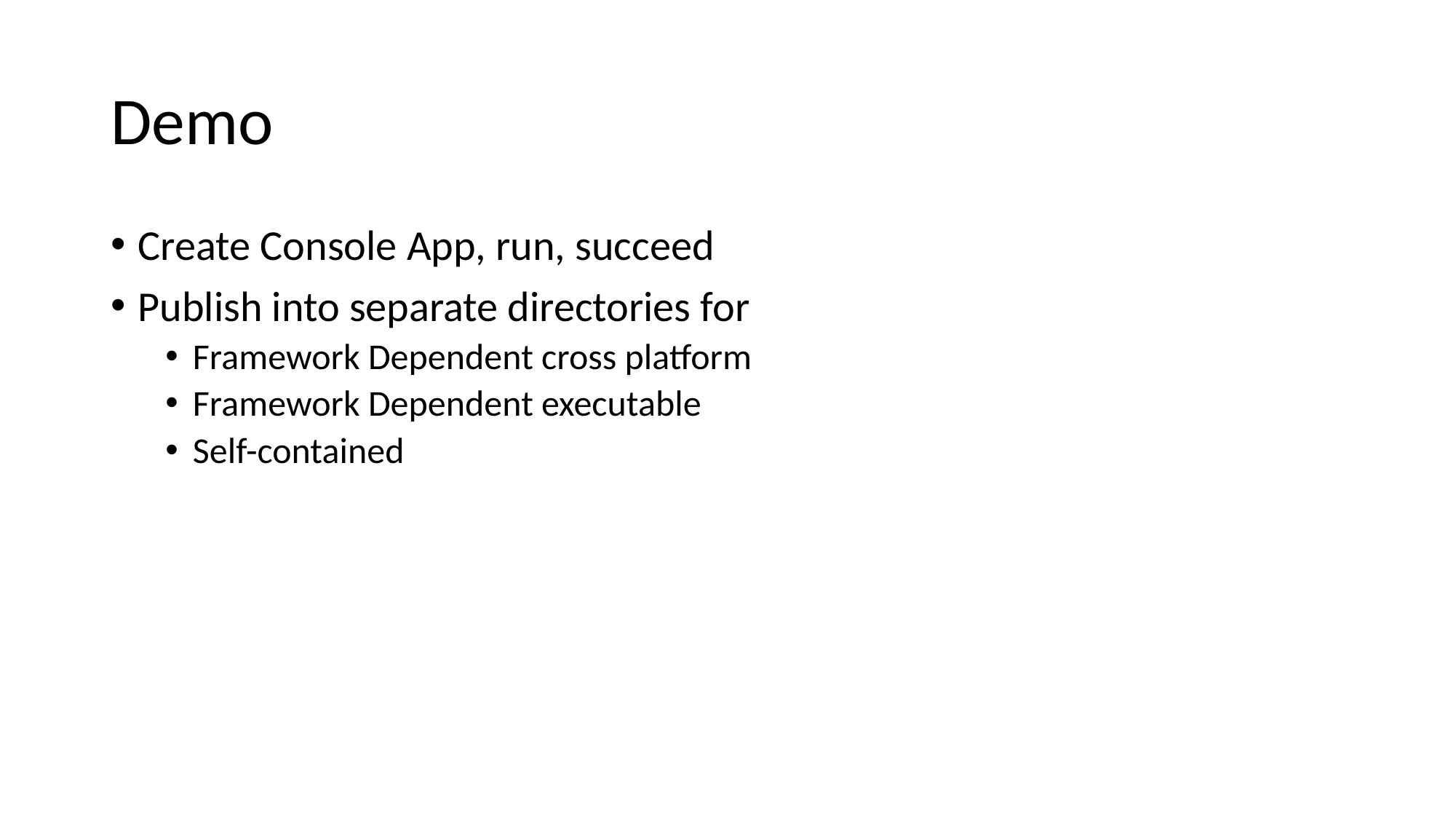

# Demo
Create Console App, run, succeed
Publish into separate directories for
Framework Dependent cross platform
Framework Dependent executable
Self-contained